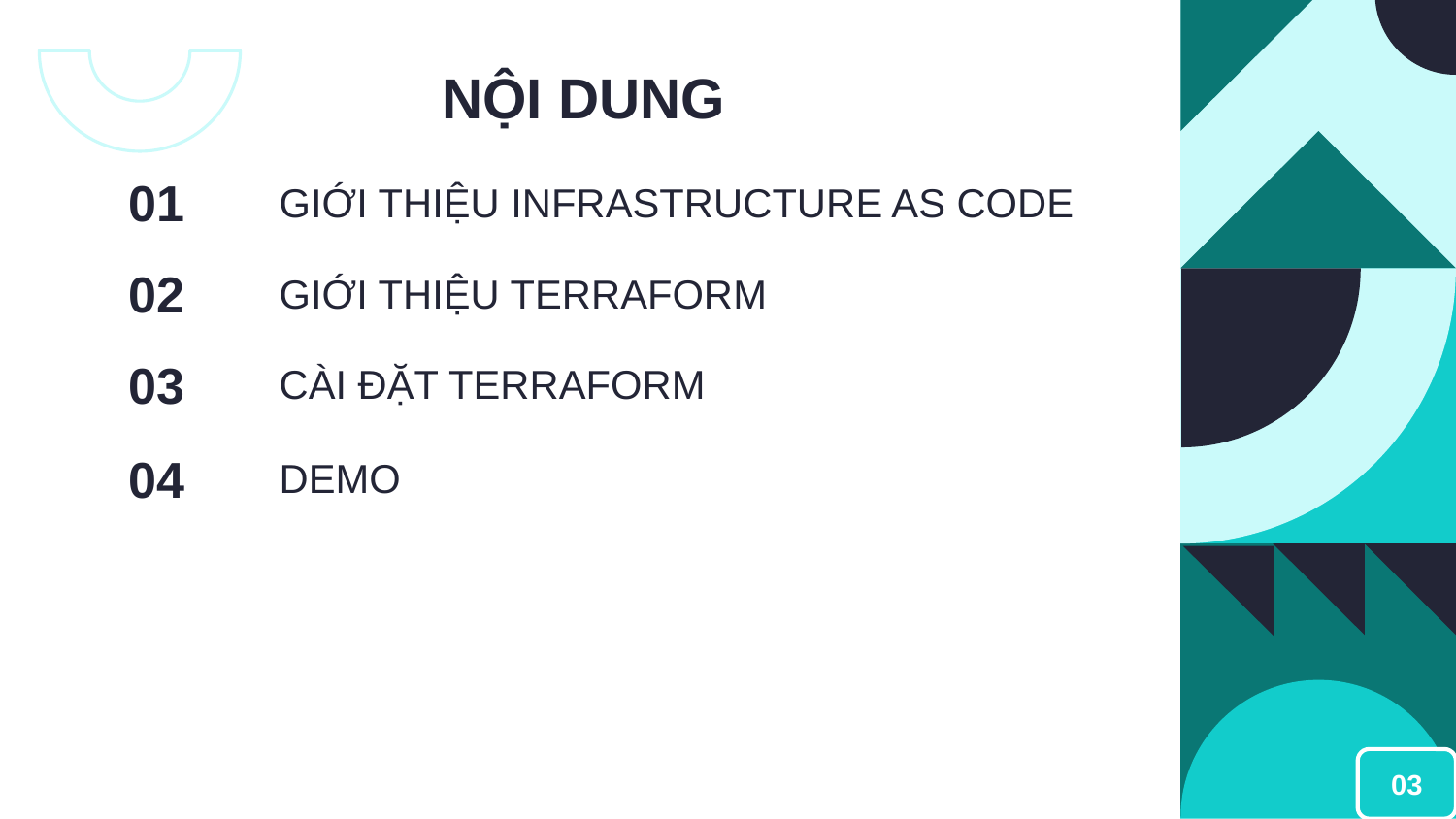

NỘI DUNG
01
# GIỚI THIỆU INFRASTRUCTURE AS CODE
02
GIỚI THIỆU TERRAFORM
CÀI ĐẶT TERRAFORM
03
DEMO
04
03